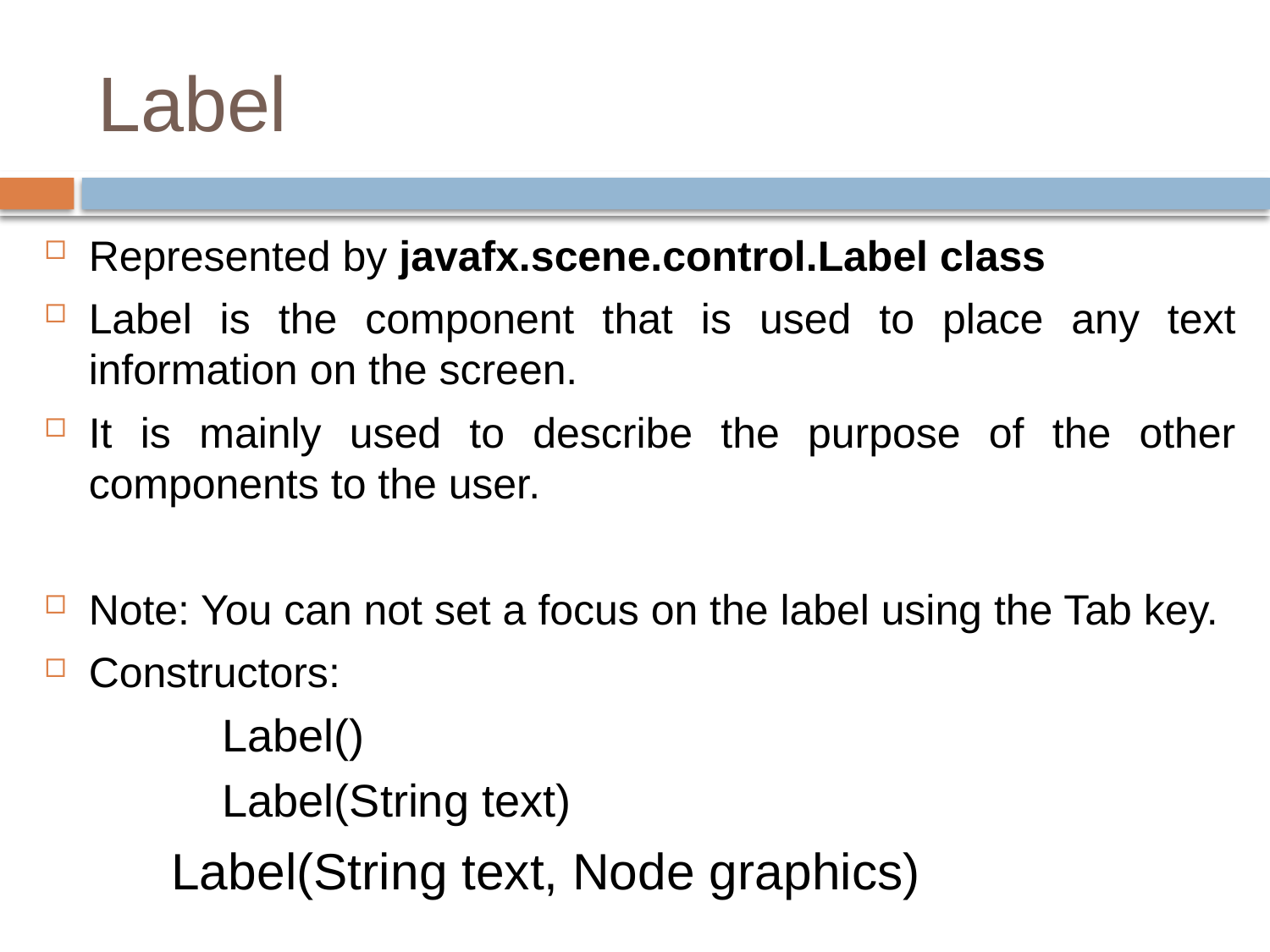

# Label
Represented by javafx.scene.control.Label class
Label is the component that is used to place any text information on the screen.
It is mainly used to describe the purpose of the other components to the user.

Note: You can not set a focus on the label using the Tab key.
Constructors:
	Label()
	Label(String text)
	Label(String text, Node graphics)